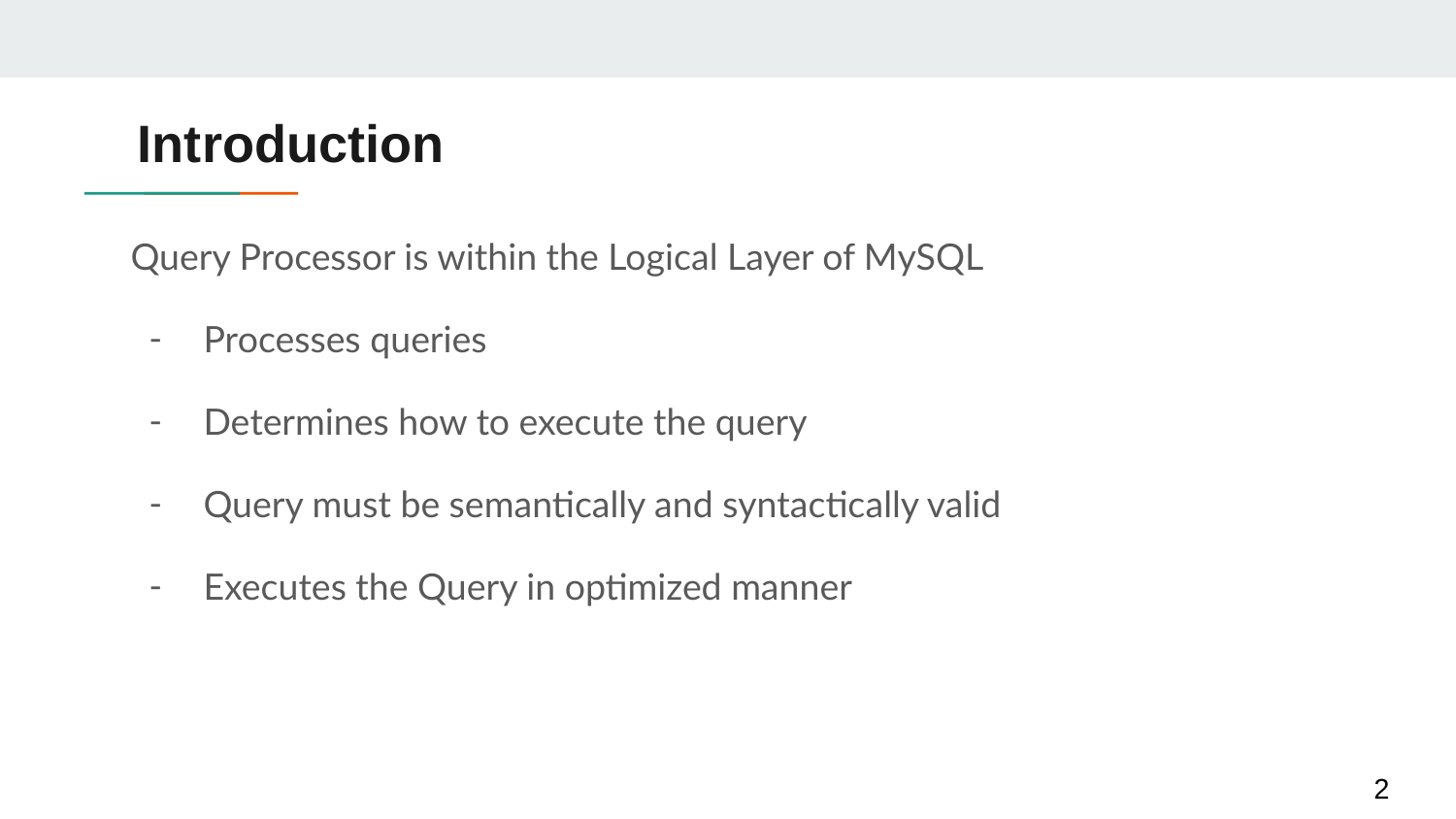

# Introduction
Query Processor is within the Logical Layer of MySQL
Processes queries
Determines how to execute the query
Query must be semantically and syntactically valid
Executes the Query in optimized manner

2